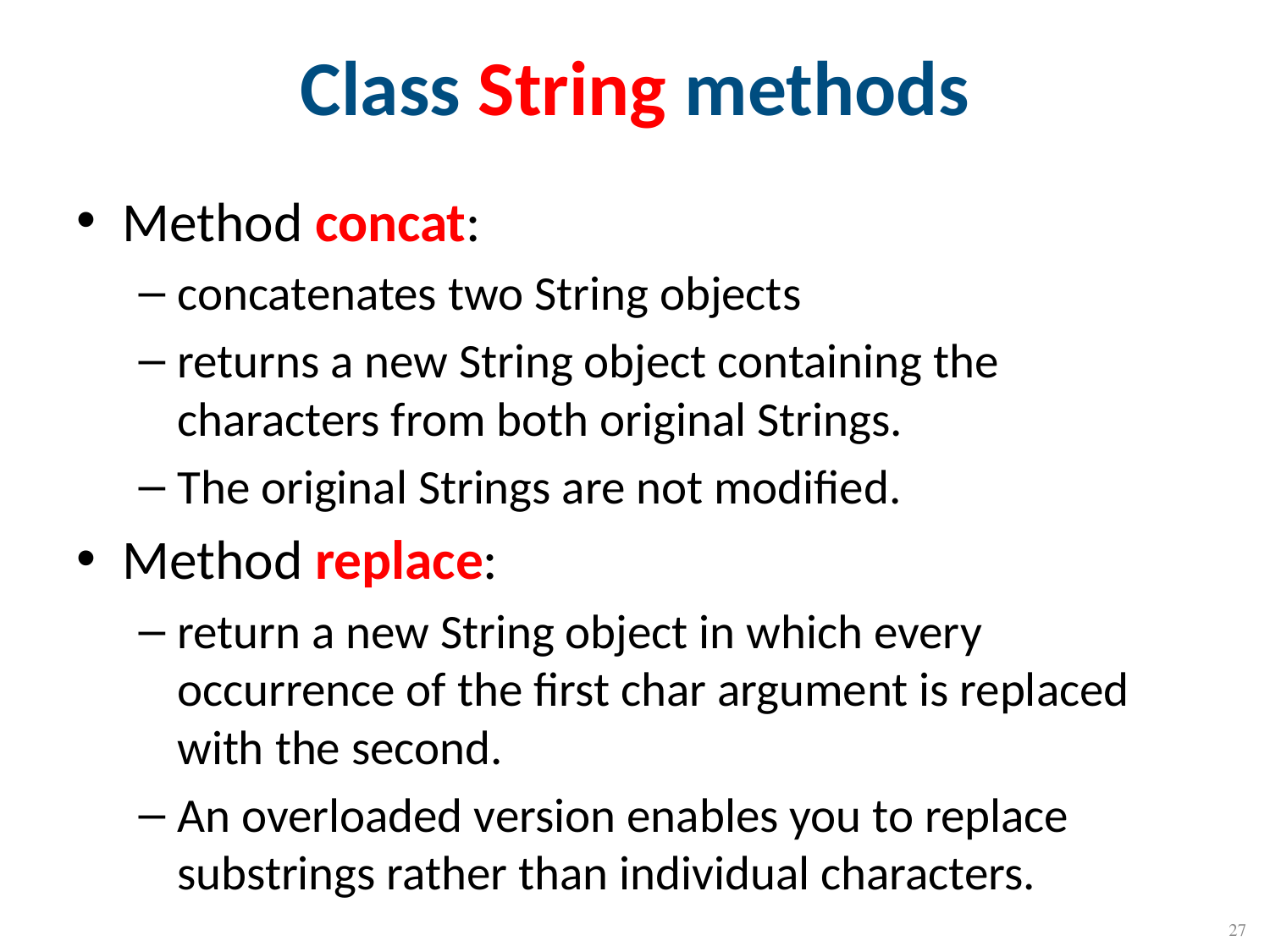

# Class String methods
Method concat:
concatenates two String objects
returns a new String object containing the characters from both original Strings.
The original Strings are not modified.
Method replace:
return a new String object in which every occurrence of the first char argument is replaced with the second.
An overloaded version enables you to replace substrings rather than individual characters.

CMPS 251 (Object-Oriented Programming), Mohammad Saleh, Spring 2015, CSE-CENG-QU
27